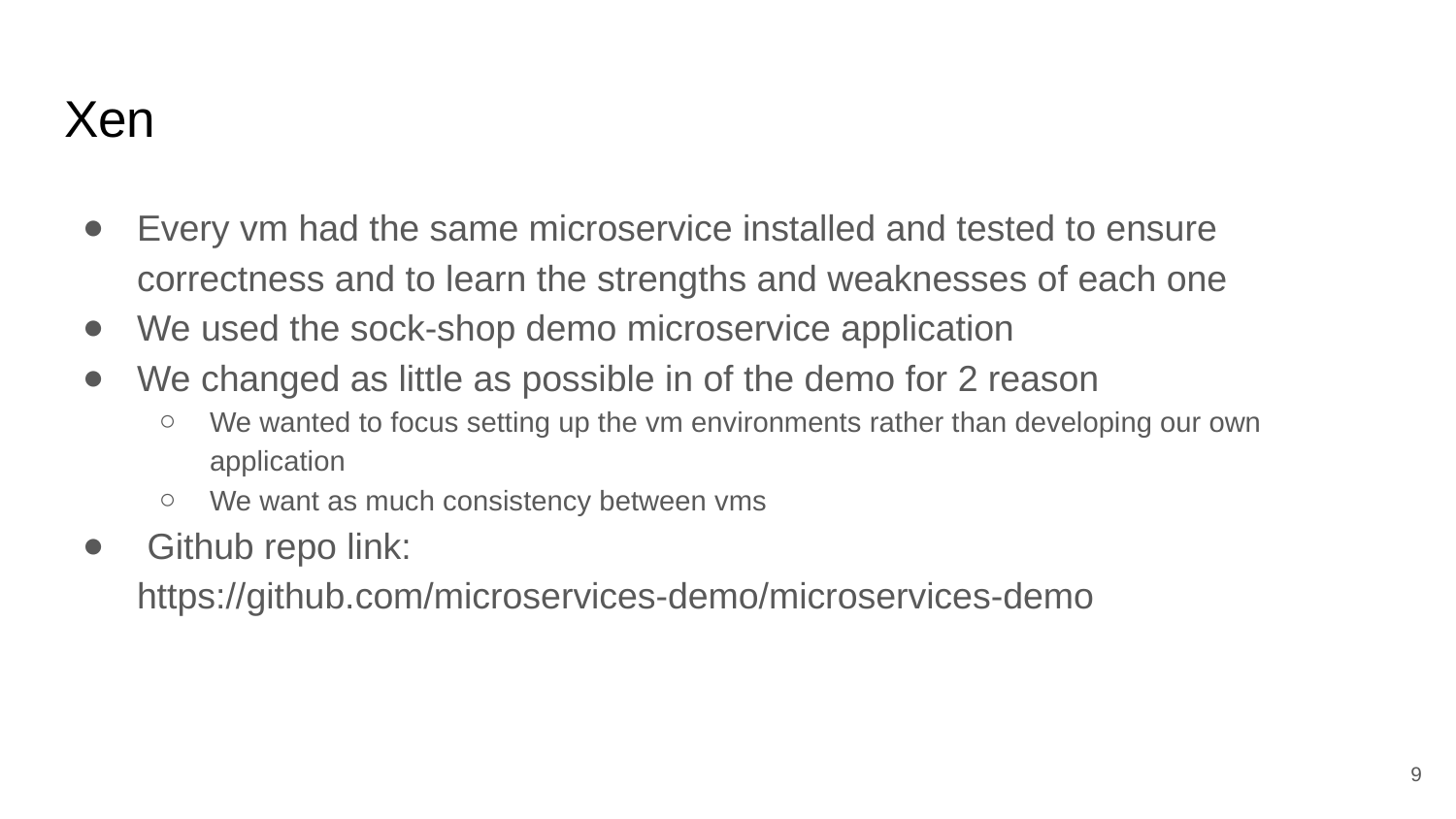

# Xen
Every vm had the same microservice installed and tested to ensure correctness and to learn the strengths and weaknesses of each one
We used the sock-shop demo microservice application
We changed as little as possible in of the demo for 2 reason
We wanted to focus setting up the vm environments rather than developing our own application
We want as much consistency between vms
 Github repo link:
https://github.com/microservices-demo/microservices-demo
9